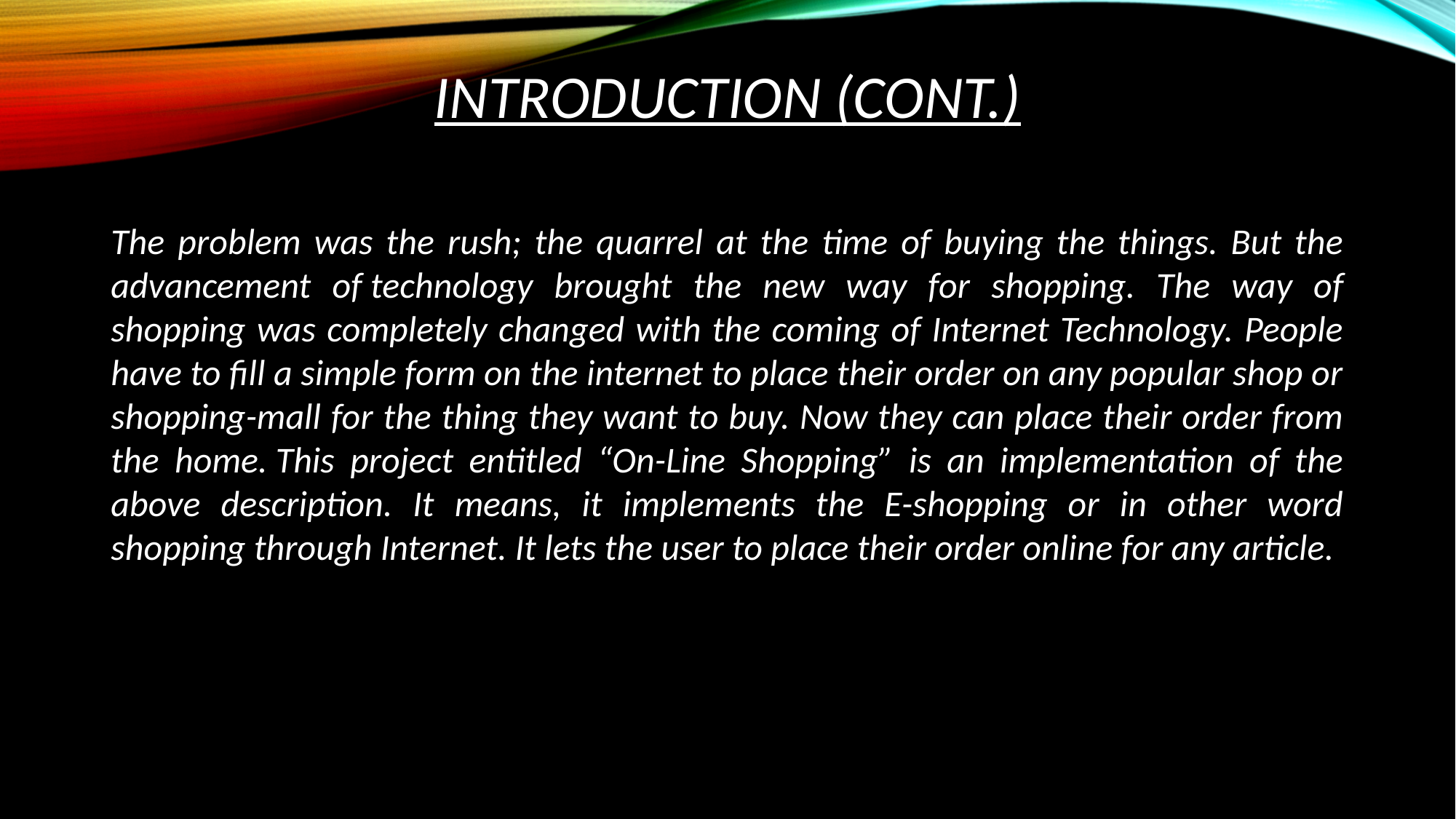

# INTRODUCTION (Cont.)

The problem was the rush; the quarrel at the time of buying the things. But the advancement of technology brought the new way for shopping. The way of shopping was completely changed with the coming of Internet Technology. People have to fill a simple form on the internet to place their order on any popular shop or shopping-mall for the thing they want to buy. Now they can place their order from the home. This project entitled “On-Line Shopping” is an implementation of the above description. It means, it implements the E-shopping or in other word shopping through Internet. It lets the user to place their order online for any article.